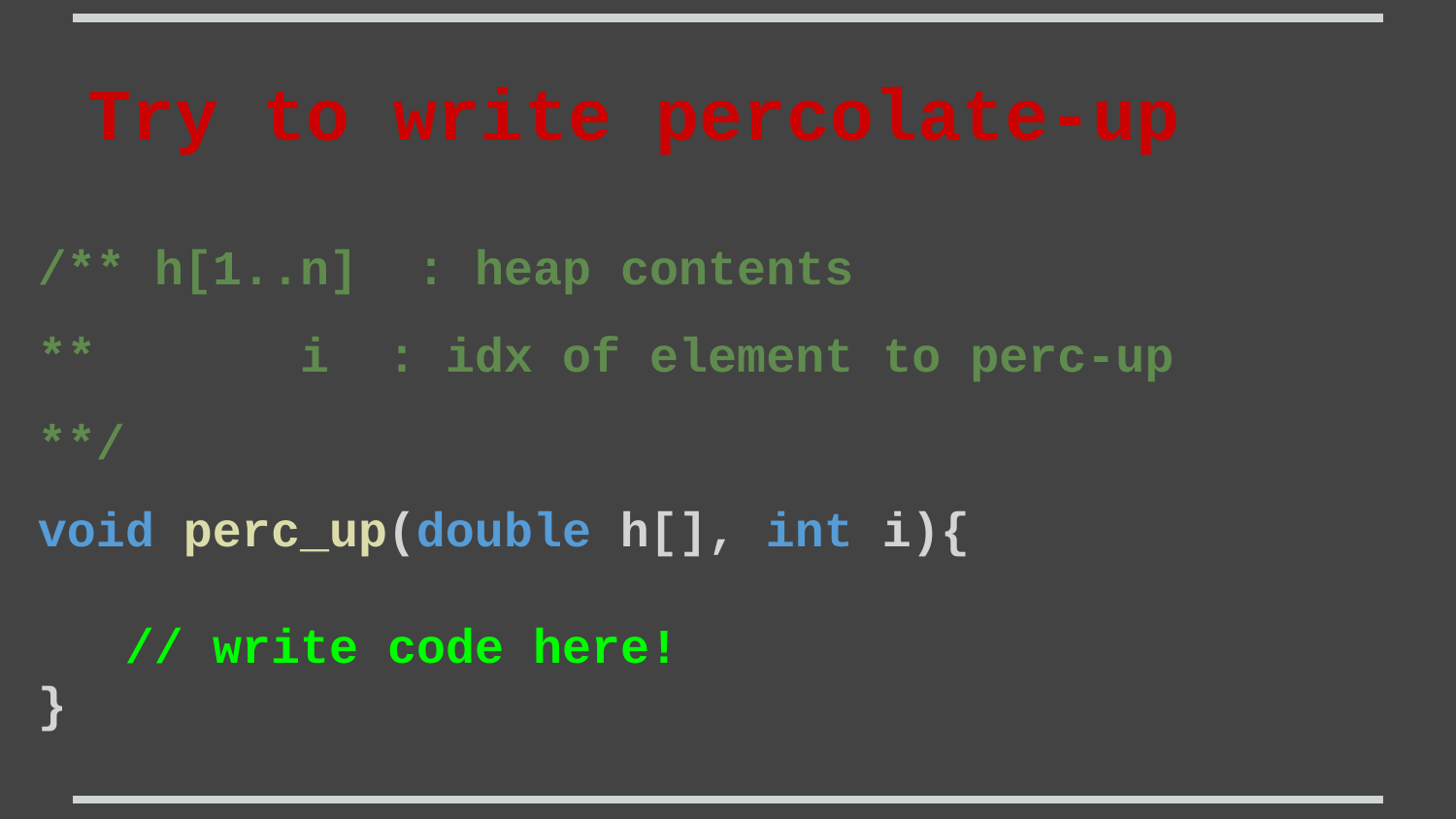

Try to write percolate-up
/** h[1..n]  : heap contents
**       i  : idx of element to perc-up
**/
void perc_up(double h[], int i){

   // write code here!
}